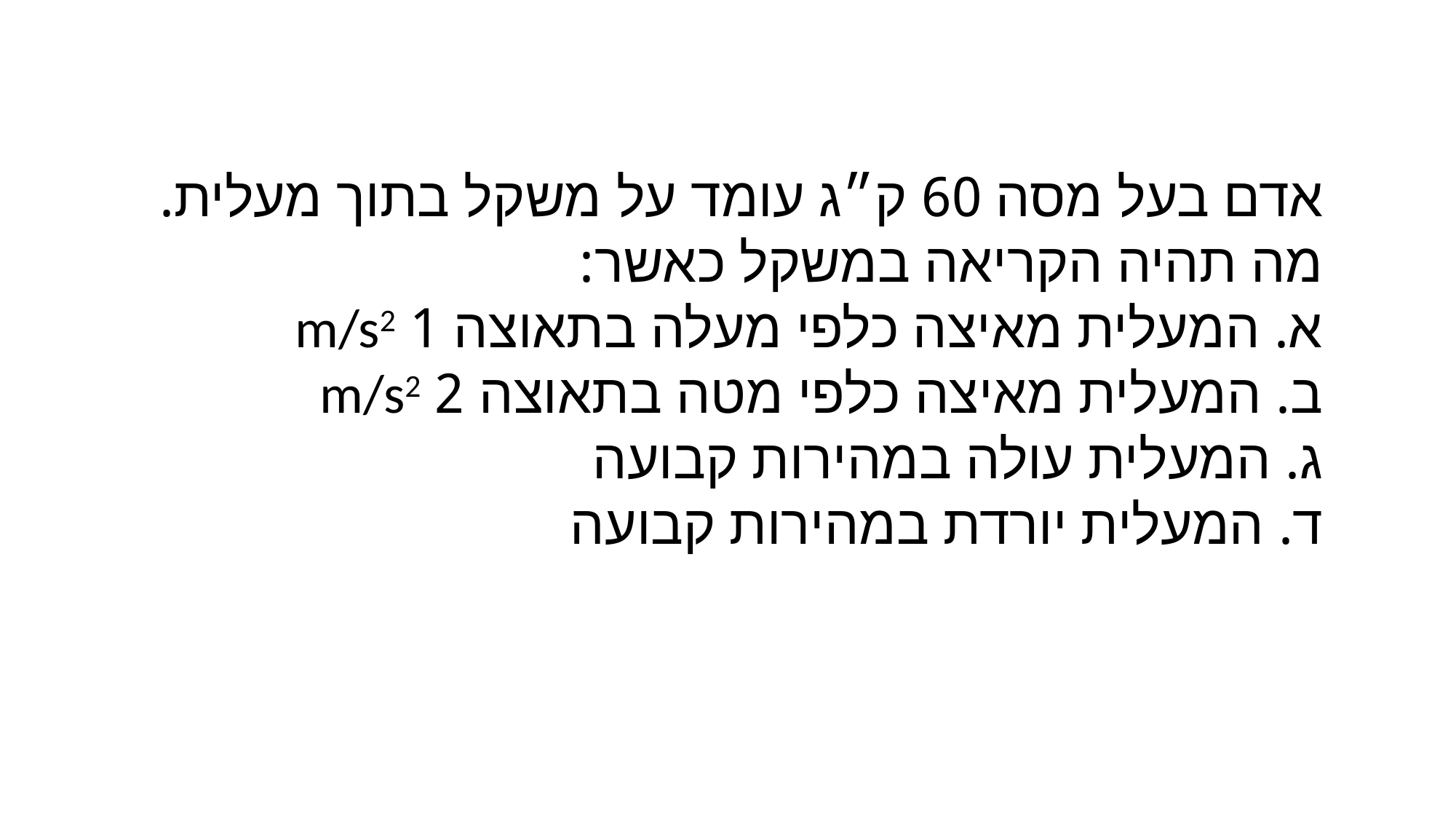

אדם בעל מסה 60 ק״ג עומד על משקל בתוך מעלית.
מה תהיה הקריאה במשקל כאשר:
א. המעלית מאיצה כלפי מעלה בתאוצה 1 m/s2
ב. המעלית מאיצה כלפי מטה בתאוצה 2 m/s2
ג. המעלית עולה במהירות קבועה
ד. המעלית יורדת במהירות קבועה